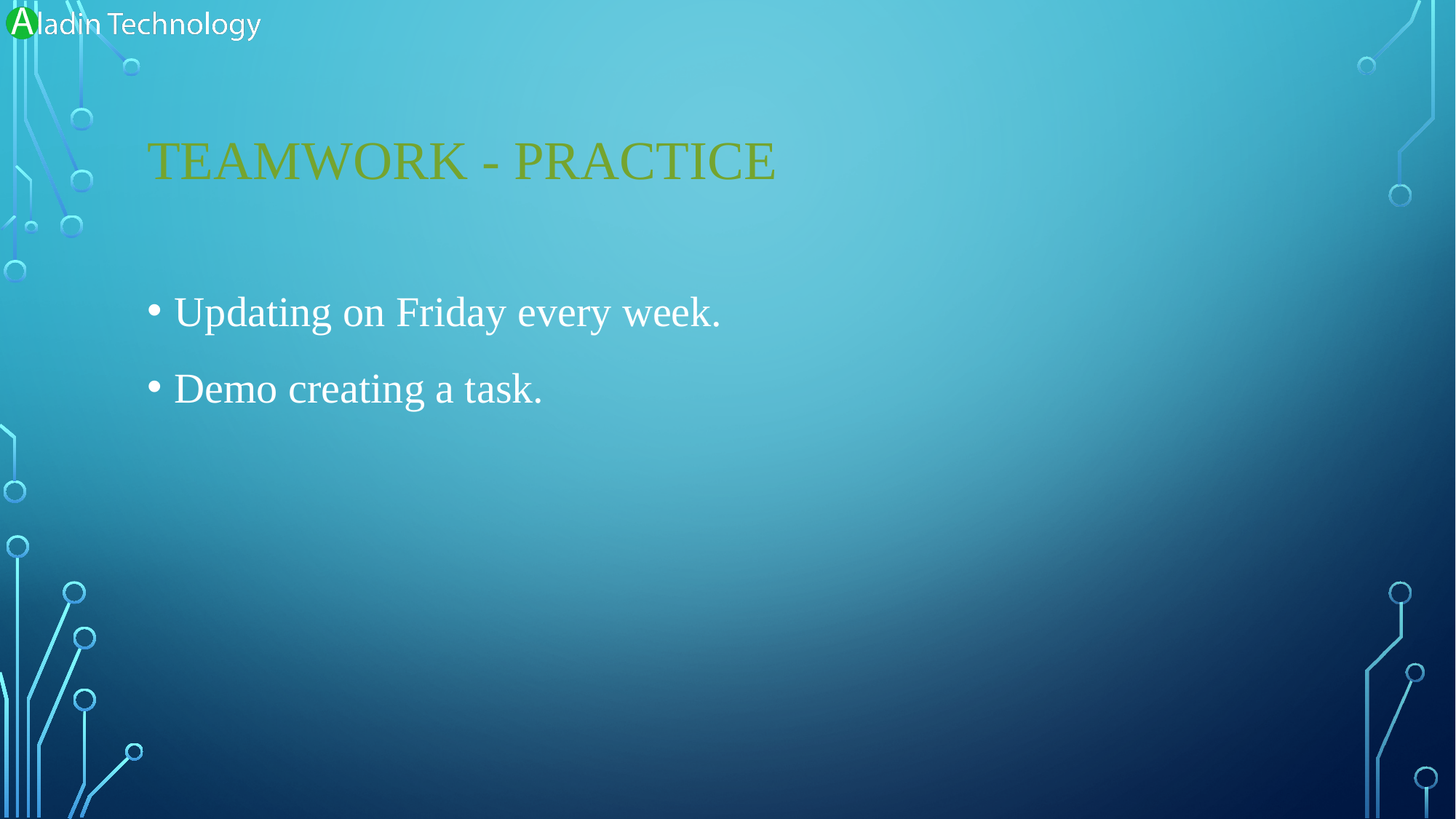

# TEAMWORK - PRACTICE
Updating on Friday every week.
Demo creating a task.